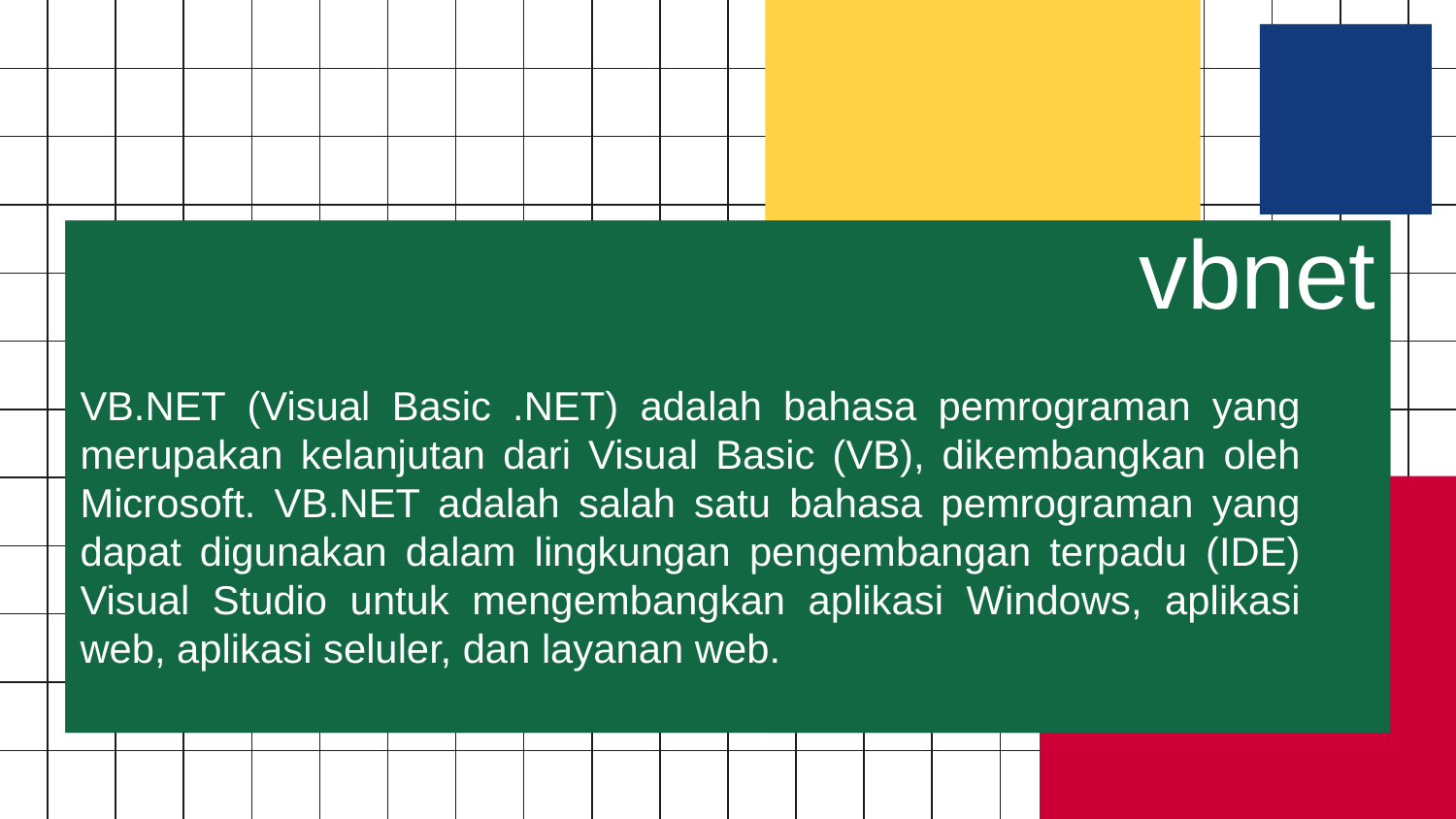

# vbnet

VB.NET (Visual Basic .NET) adalah bahasa pemrograman yang merupakan kelanjutan dari Visual Basic (VB), dikembangkan oleh Microsoft. VB.NET adalah salah satu bahasa pemrograman yang dapat digunakan dalam lingkungan pengembangan terpadu (IDE) Visual Studio untuk mengembangkan aplikasi Windows, aplikasi web, aplikasi seluler, dan layanan web.